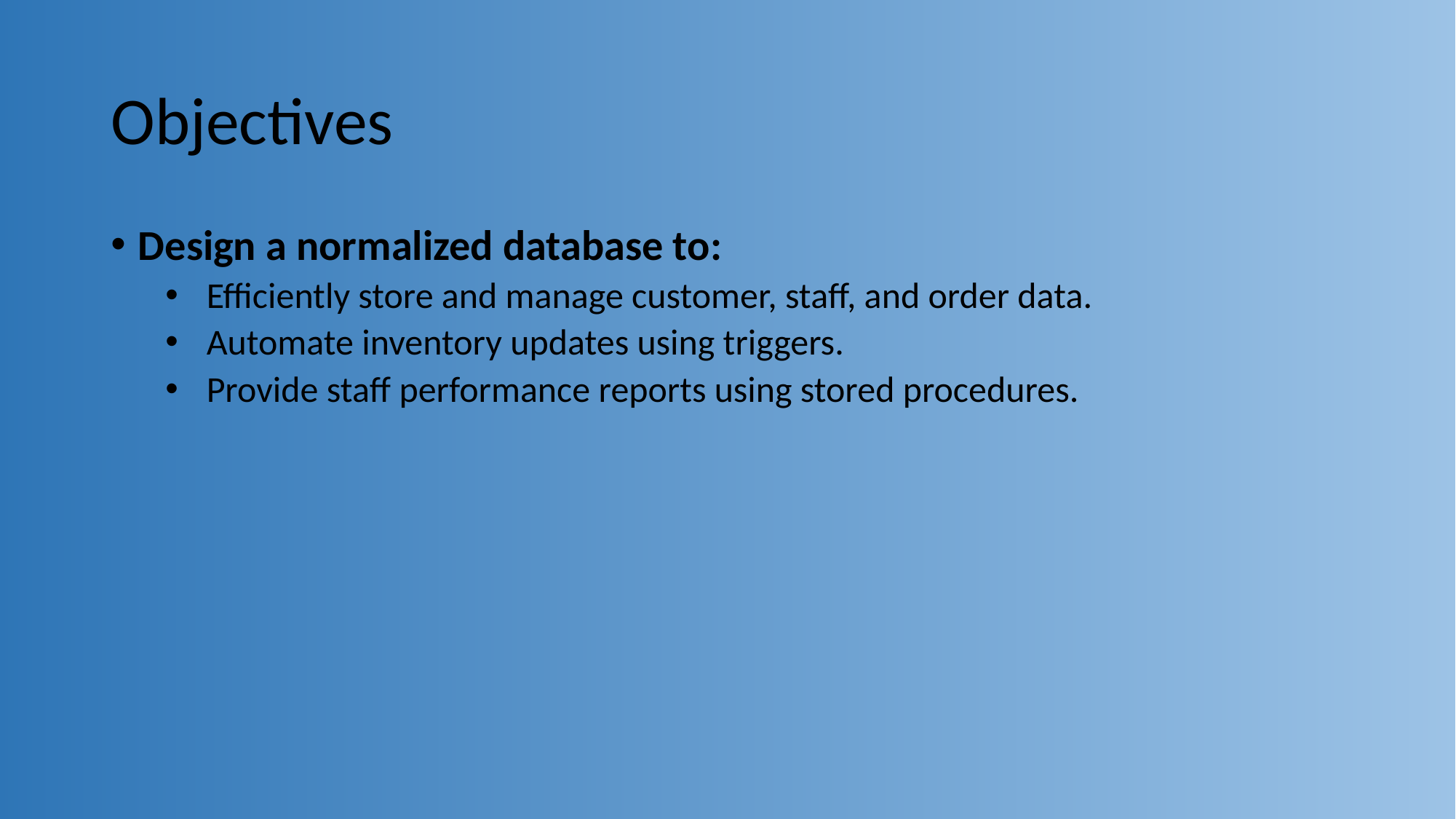

# Objectives
Design a normalized database to:
Efficiently store and manage customer, staff, and order data.
Automate inventory updates using triggers.
Provide staff performance reports using stored procedures.